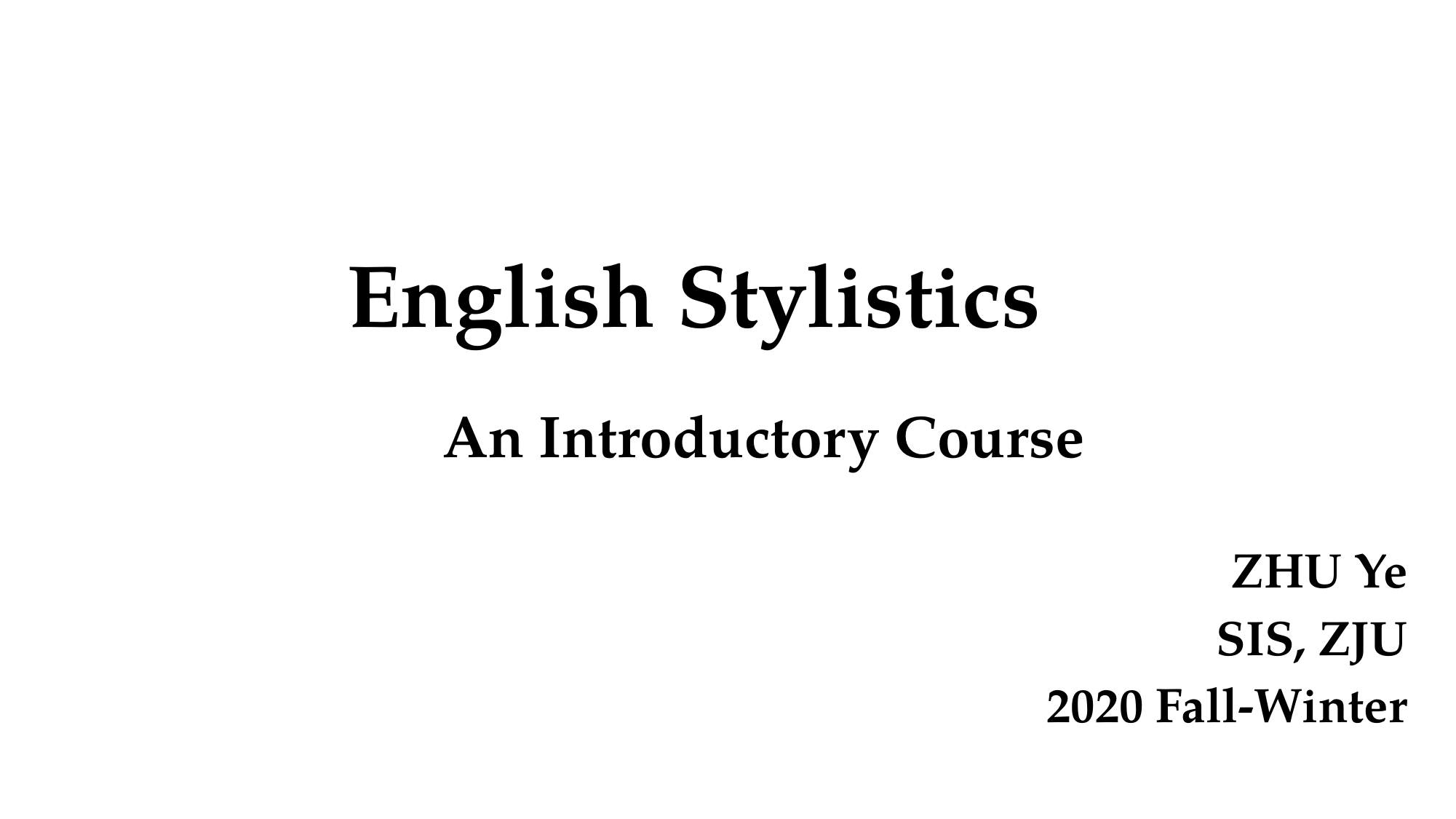

# English Stylistics An Introductory Course
ZHU Ye
SIS, ZJU
2020 Fall-Winter